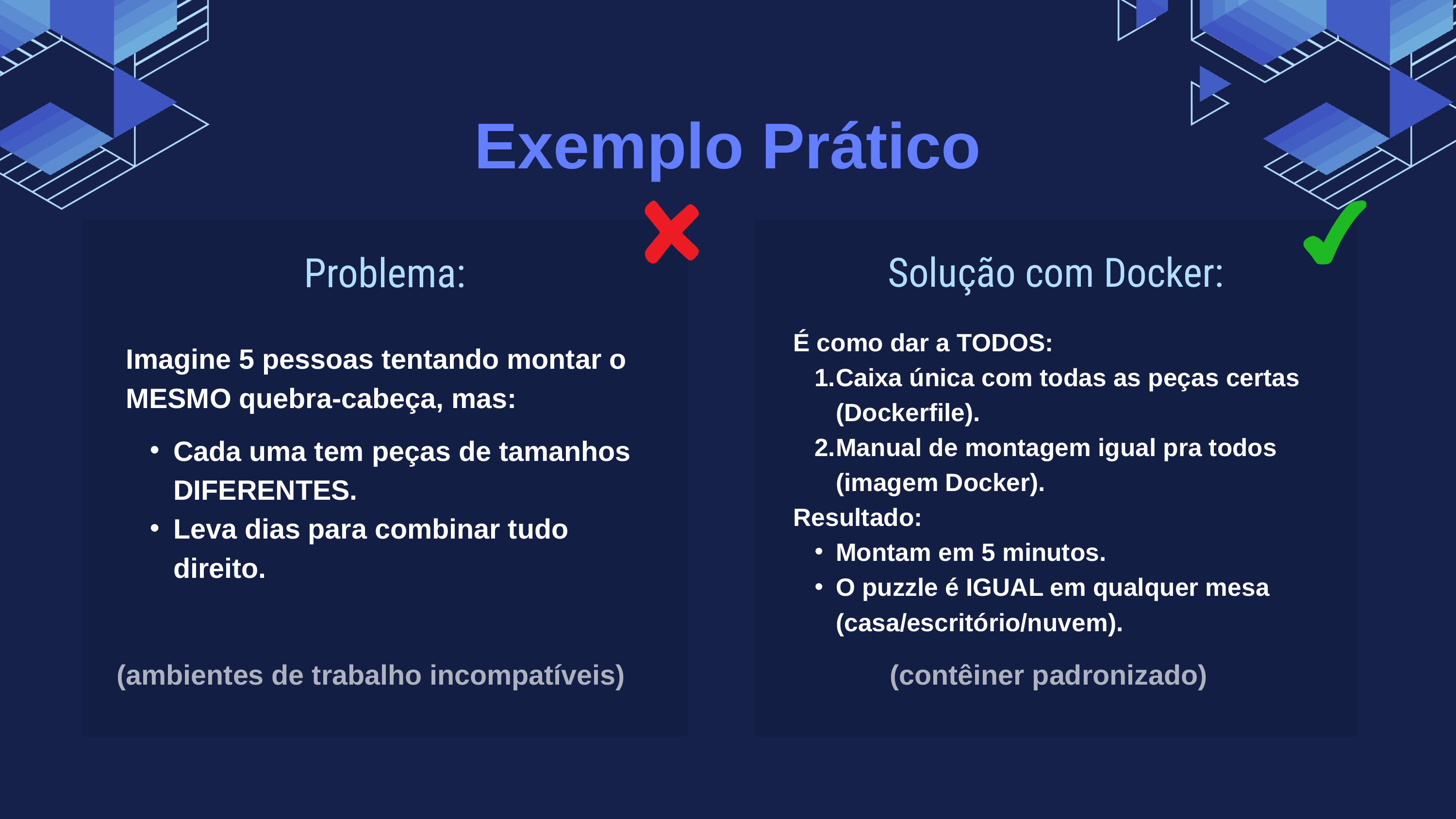

Exemplo Prático

Solução com Docker:
Problema:
É como dar a TODOS:
Caixa única com todas as peças certas (Dockerfile).
Manual de montagem igual pra todos (imagem Docker).
Resultado:
Montam em 5 minutos.
O puzzle é IGUAL em qualquer mesa (casa/escritório/nuvem).
Imagine 5 pessoas tentando montar o MESMO quebra-cabeça, mas:

Cada uma tem peças de tamanhos DIFERENTES.
Leva dias para combinar tudo direito.
(ambientes de trabalho incompatíveis)
(contêiner padronizado)